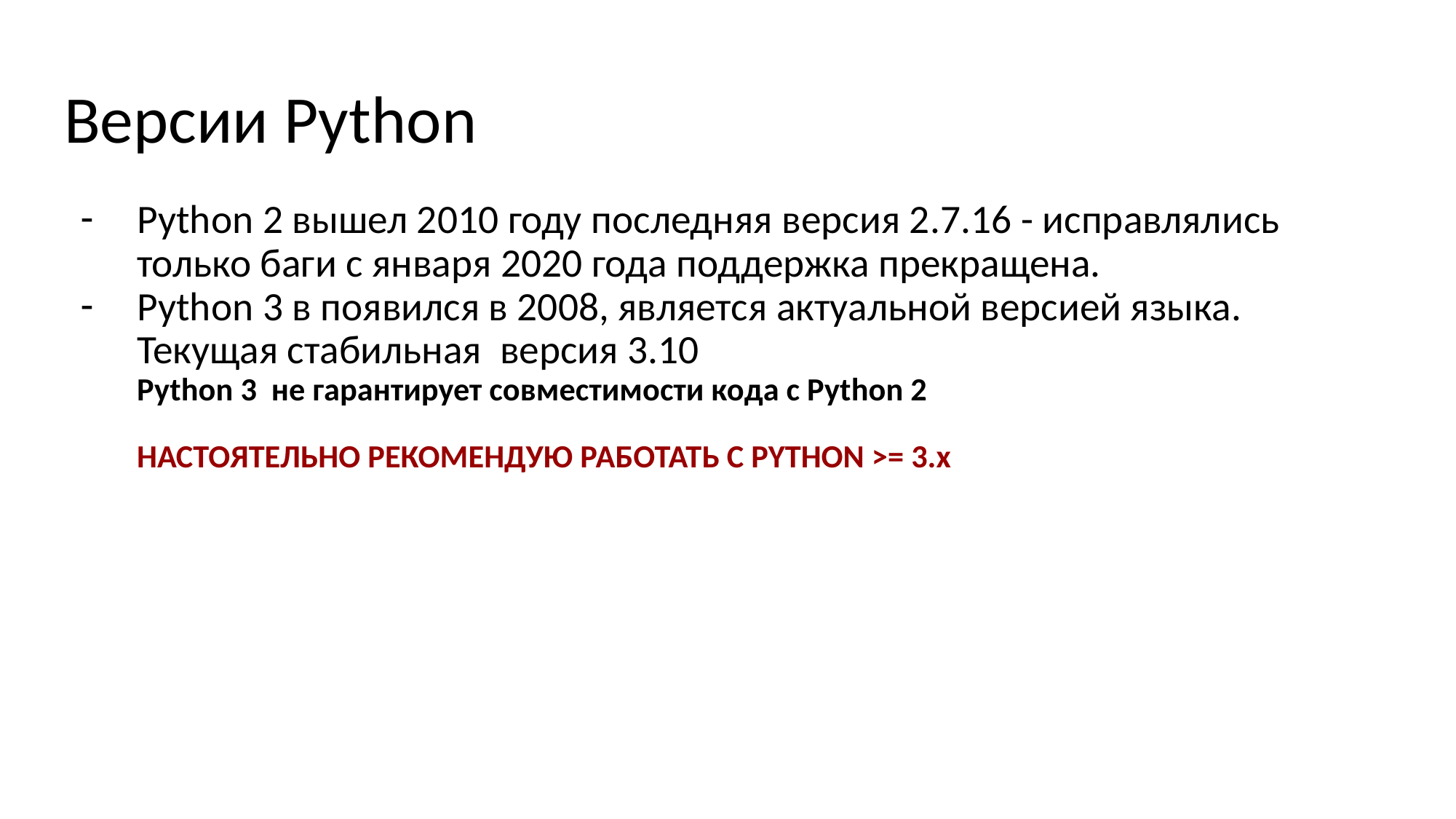

# Версии Python
Python 2 вышел 2010 году последняя версия 2.7.16 - исправлялись только баги с января 2020 года поддержка прекращена.
Python 3 в появился в 2008, является актуальной версией языка. Текущая стабильная  версия 3.10
Python 3  не гарантирует совместимости кода с Python 2
НАСТОЯТЕЛЬНО РЕКОМЕНДУЮ РАБОТАТЬ С PYTHON >= 3.x